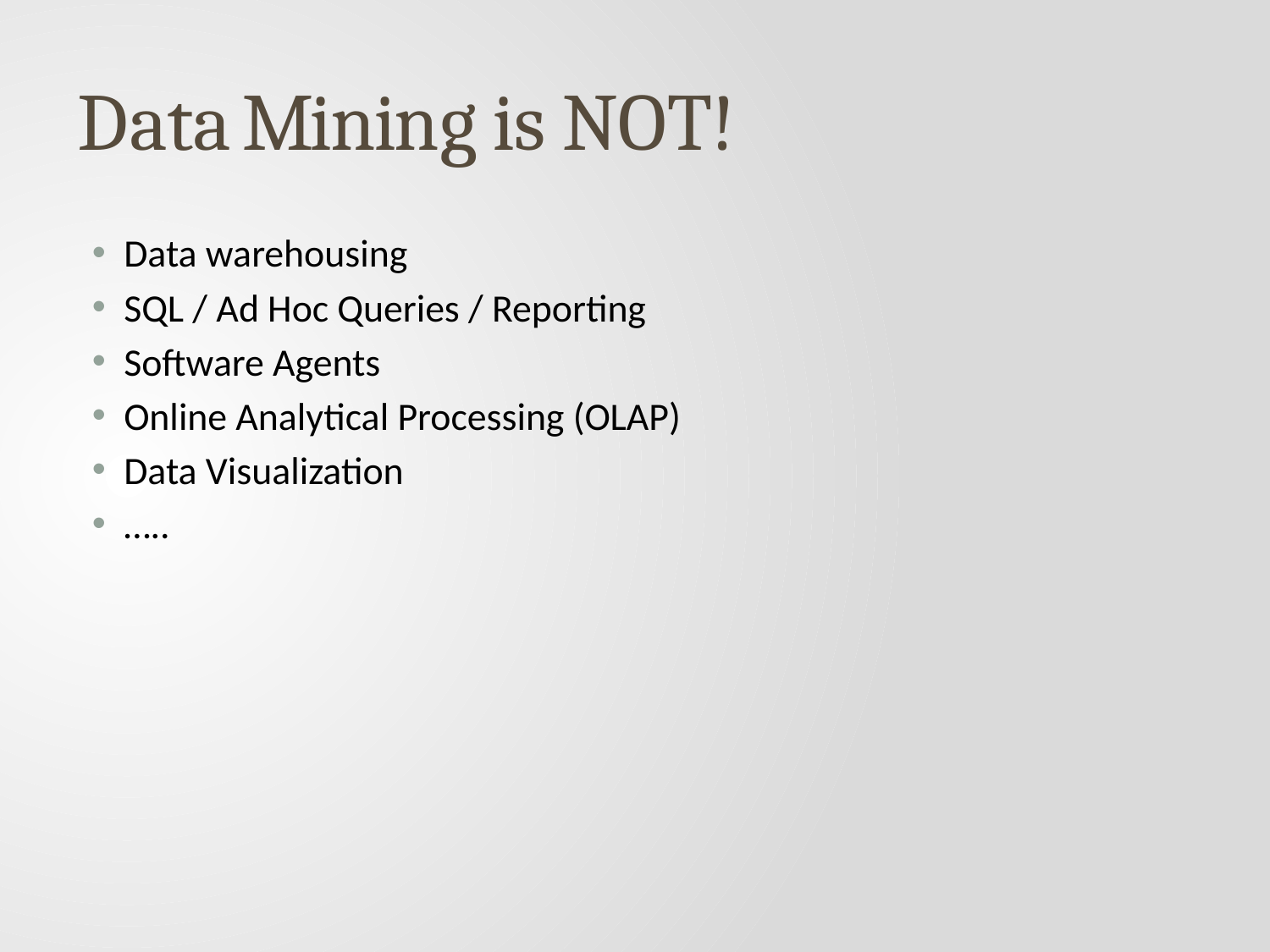

# Data Mining is NOT!
Data warehousing
SQL / Ad Hoc Queries / Reporting
Software Agents
Online Analytical Processing (OLAP)
Data Visualization
…..